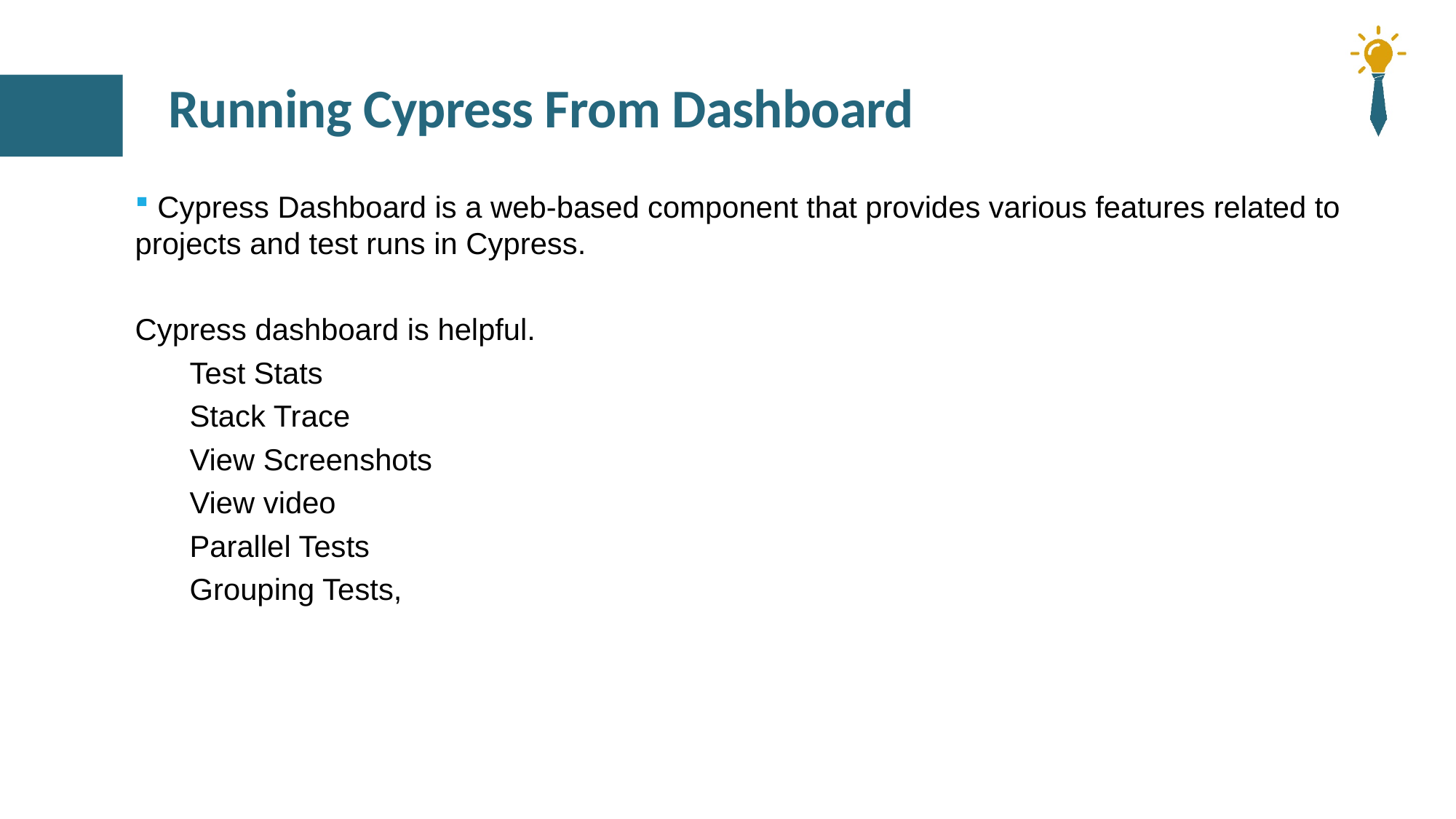

# Running Cypress From Dashboard
 Cypress Dashboard is a web-based component that provides various features related to projects and test runs in Cypress.

Cypress dashboard is helpful.
Test Stats
Stack Trace
View Screenshots
View video
Parallel Tests
Grouping Tests,